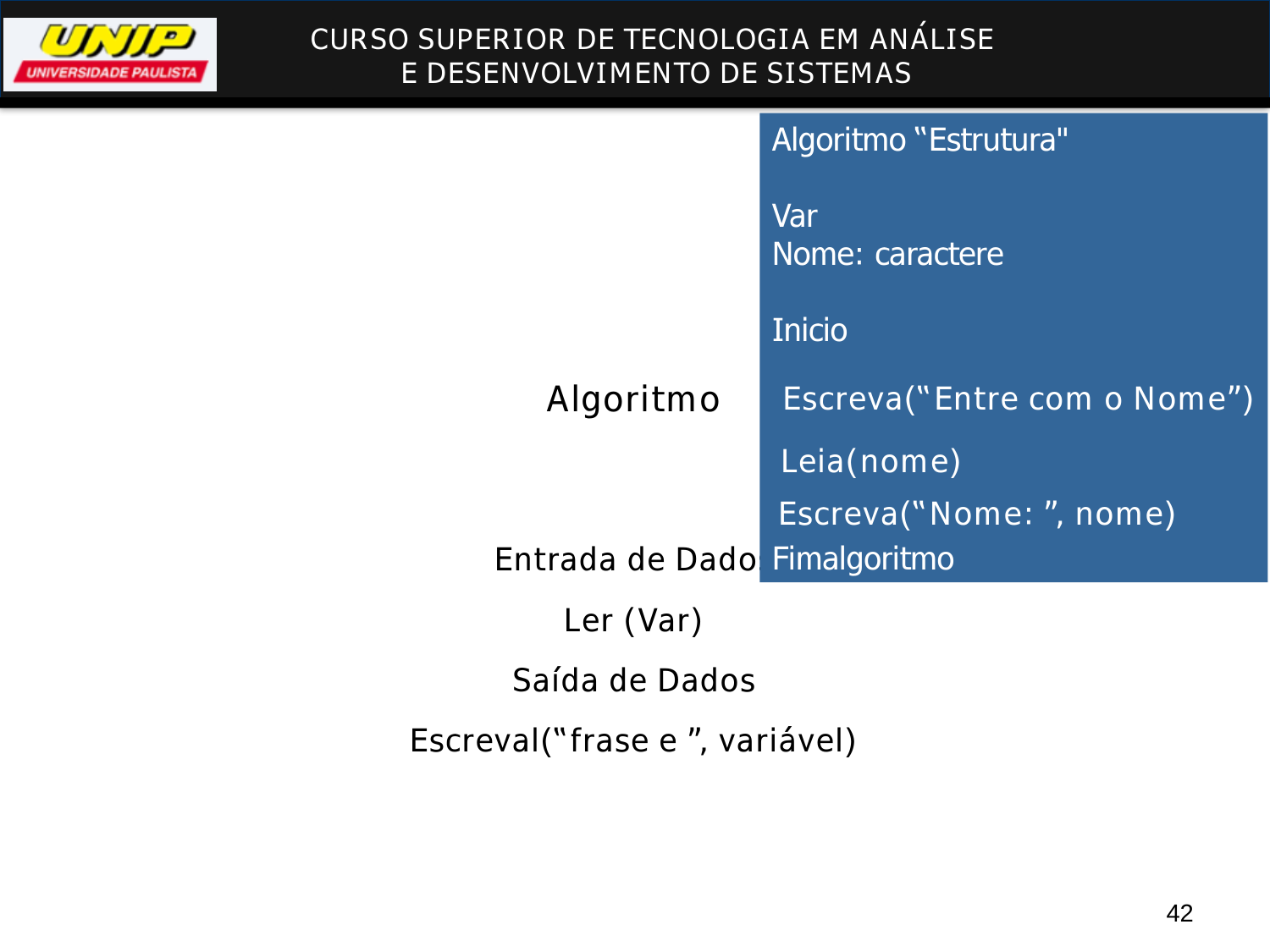

Algoritmo “Estrutura"

Var
Nome: caractere

Inicio

Fimalgoritmo
# Algoritmo
Escreva(“Entre com o Nome”)
Leia(nome)
Escreva(“Nome: ”, nome)
Entrada de Dados
Ler (Var)
Saída de Dados
Escreval(“frase e ”, variável)

42